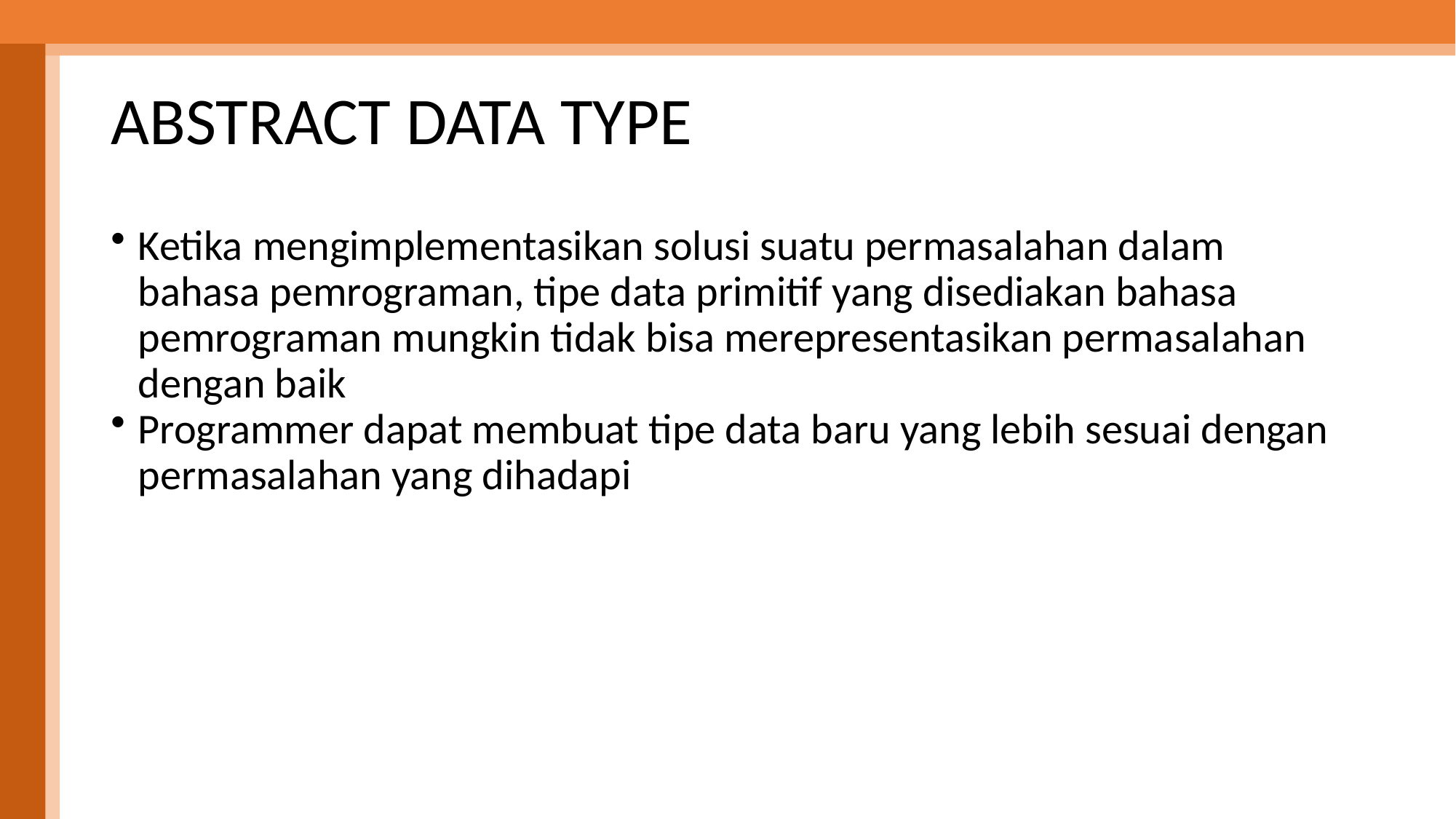

ABSTRACT DATA TYPE
Ketika mengimplementasikan solusi suatu permasalahan dalam bahasa pemrograman, tipe data primitif yang disediakan bahasa pemrograman mungkin tidak bisa merepresentasikan permasalahan dengan baik
Programmer dapat membuat tipe data baru yang lebih sesuai dengan permasalahan yang dihadapi

7